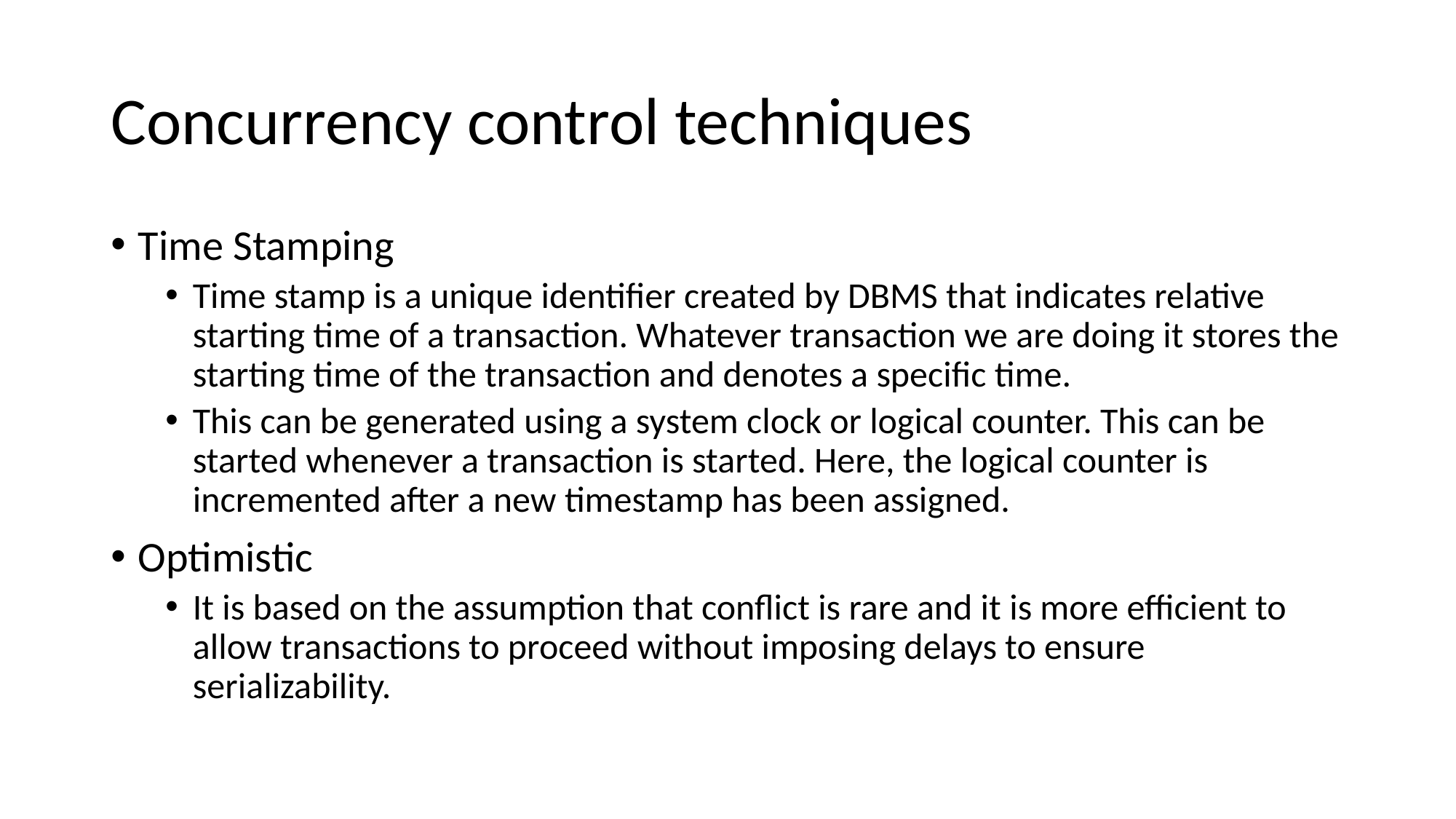

# Concurrency control techniques
Time Stamping
Time stamp is a unique identifier created by DBMS that indicates relative starting time of a transaction. Whatever transaction we are doing it stores the starting time of the transaction and denotes a specific time.
This can be generated using a system clock or logical counter. This can be started whenever a transaction is started. Here, the logical counter is incremented after a new timestamp has been assigned.
Optimistic
It is based on the assumption that conflict is rare and it is more efficient to allow transactions to proceed without imposing delays to ensure serializability.